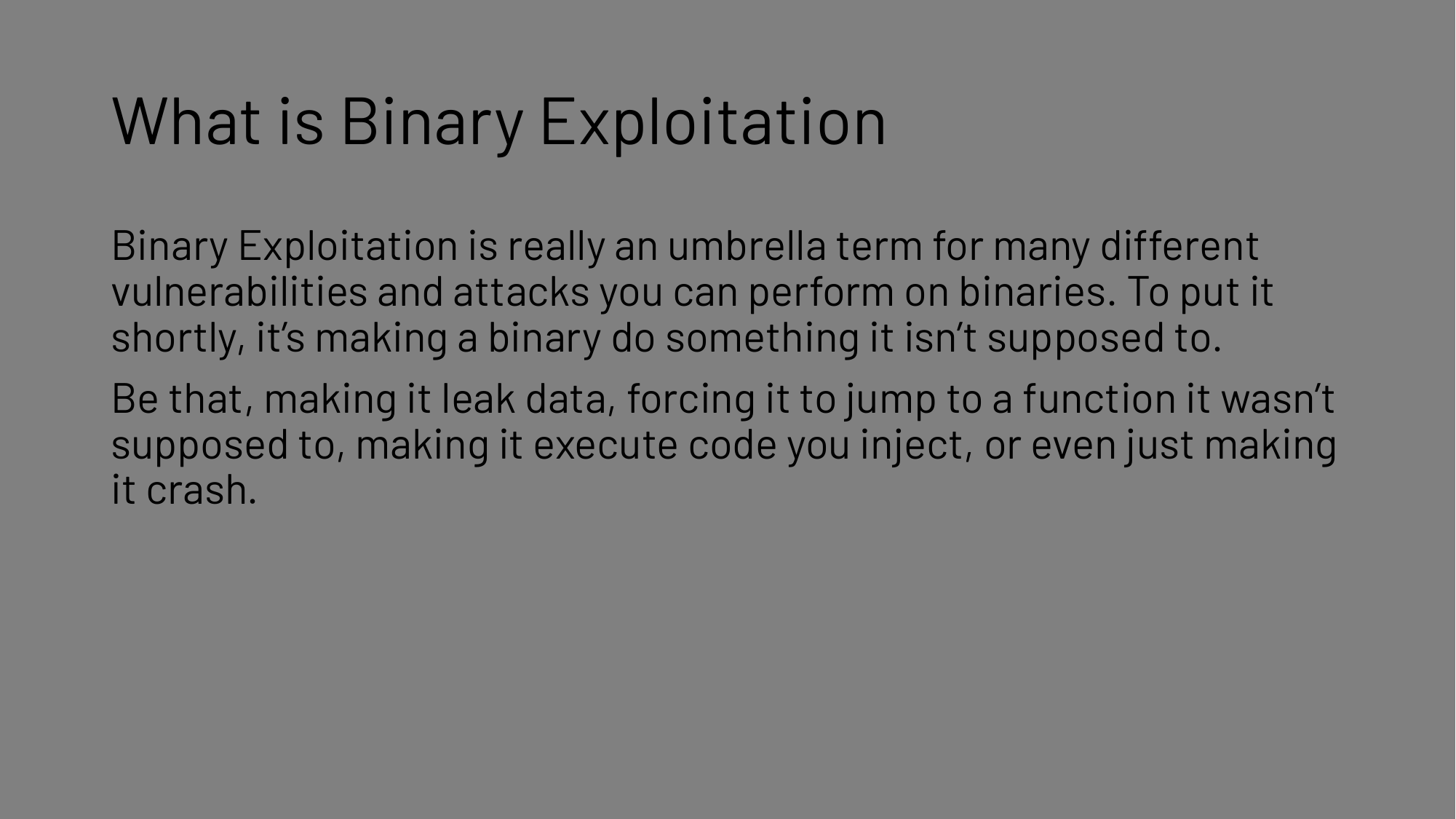

# What is Binary Exploitation
Binary Exploitation is really an umbrella term for many different vulnerabilities and attacks you can perform on binaries. To put it shortly, it’s making a binary do something it isn’t supposed to.
Be that, making it leak data, forcing it to jump to a function it wasn’t supposed to, making it execute code you inject, or even just making it crash.